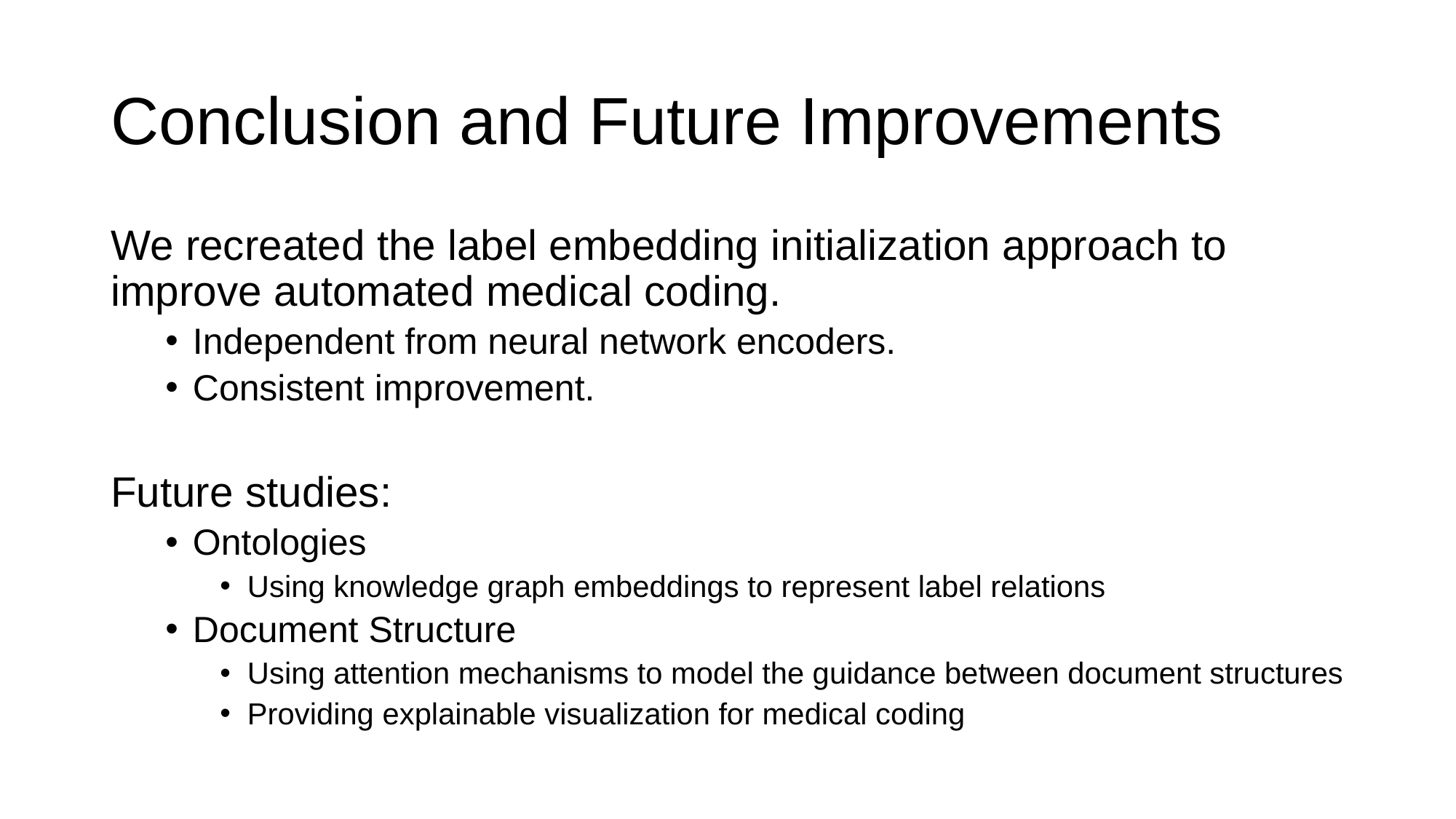

# Conclusion and Future Improvements
We recreated the label embedding initialization approach to improve automated medical coding.
Independent from neural network encoders.
Consistent improvement.

Future studies:
Ontologies
Using knowledge graph embeddings to represent label relations
Document Structure
Using attention mechanisms to model the guidance between document structures
Providing explainable visualization for medical coding